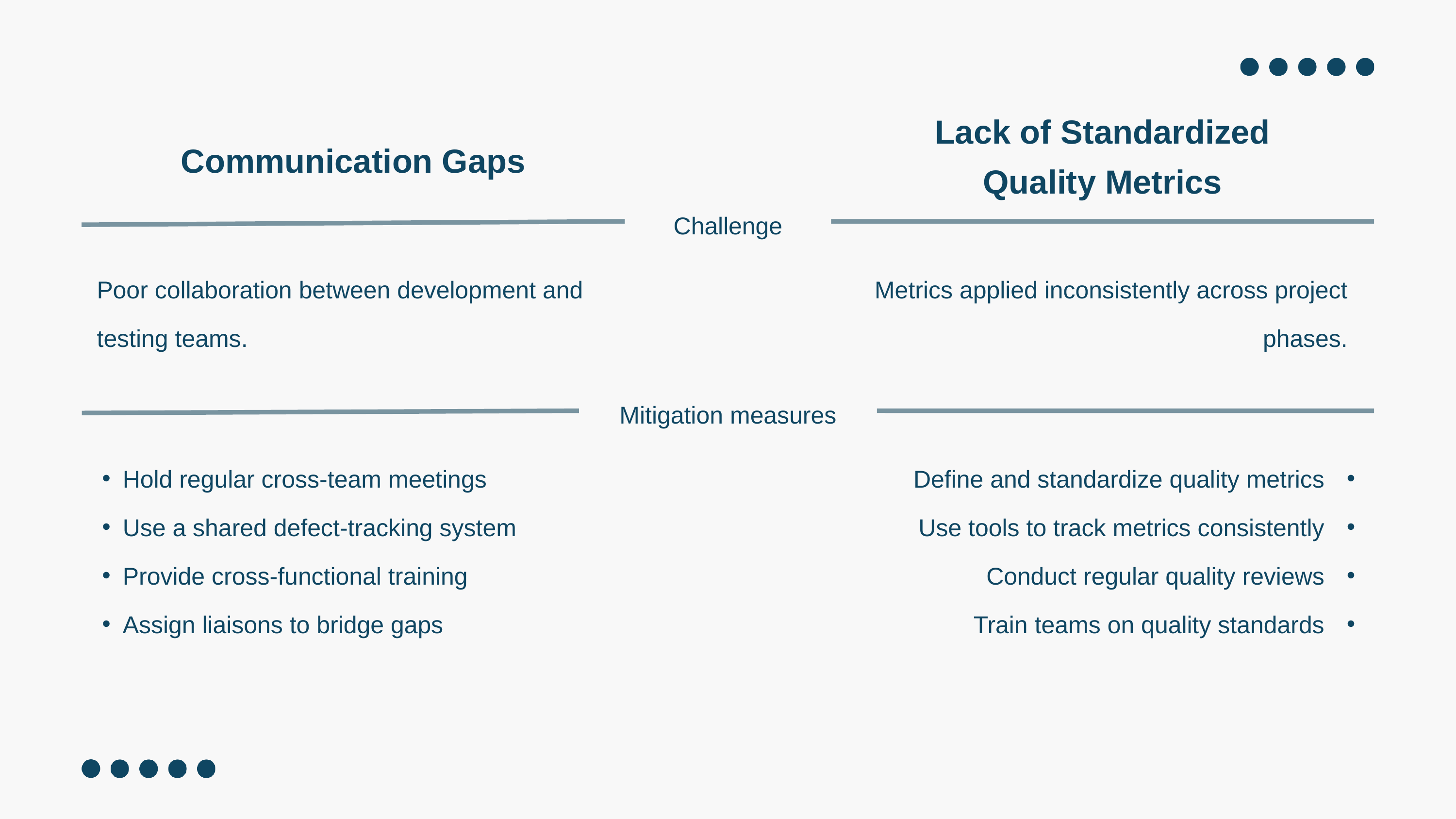

Lack of Standardized
Quality Metrics
Communication Gaps
Challenge

Poor collaboration between development and testing teams.
Metrics applied inconsistently across project phases.
Mitigation measures

Hold regular cross-team meetings
Use a shared defect-tracking system
Provide cross-functional training
Assign liaisons to bridge gaps
Define and standardize quality metrics
Use tools to track metrics consistently
Conduct regular quality reviews
Train teams on quality standards